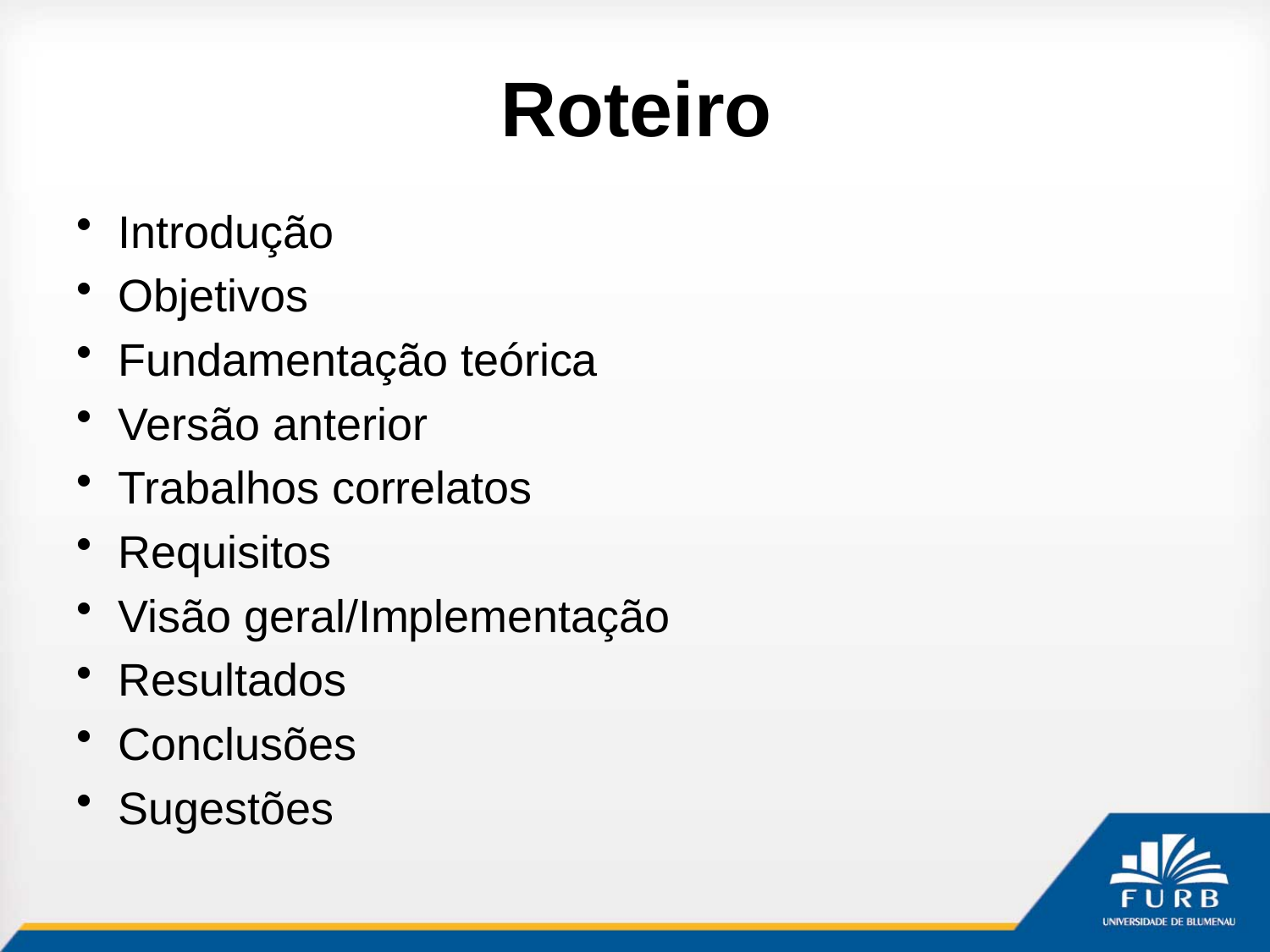

# Roteiro
Introdução
Objetivos
Fundamentação teórica
Versão anterior
Trabalhos correlatos
Requisitos
Visão geral/Implementação
Resultados
Conclusões
Sugestões